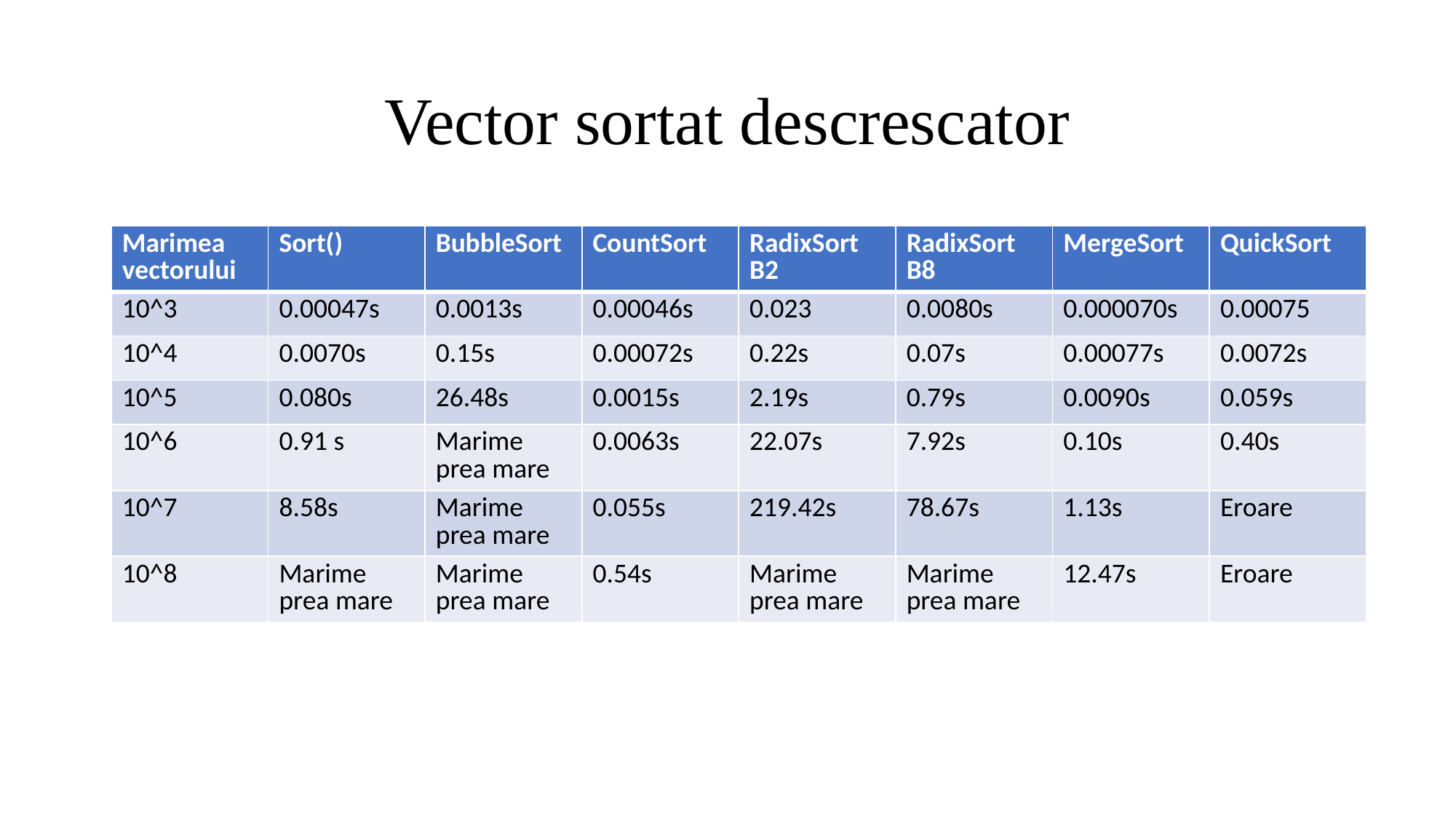

# Vector sortat descrescator
| Marimea vectorului | Sort() | BubbleSort | CountSort | RadixSort B2 | RadixSort B8 | MergeSort | QuickSort |
| --- | --- | --- | --- | --- | --- | --- | --- |
| 10^3 | 0.00047s | 0.0013s | 0.00046s | 0.023 | 0.0080s | 0.000070s | 0.00075 |
| 10^4 | 0.0070s | 0.15s | 0.00072s | 0.22s | 0.07s | 0.00077s | 0.0072s |
| 10^5 | 0.080s | 26.48s | 0.0015s | 2.19s | 0.79s | 0.0090s | 0.059s |
| 10^6 | 0.91 s | Marime prea mare | 0.0063s | 22.07s | 7.92s | 0.10s | 0.40s |
| 10^7 | 8.58s | Marime prea mare | 0.055s | 219.42s | 78.67s | 1.13s | Eroare |
| 10^8 | Marime prea mare | Marime prea mare | 0.54s | Marime prea mare | Marime prea mare | 12.47s | Eroare |